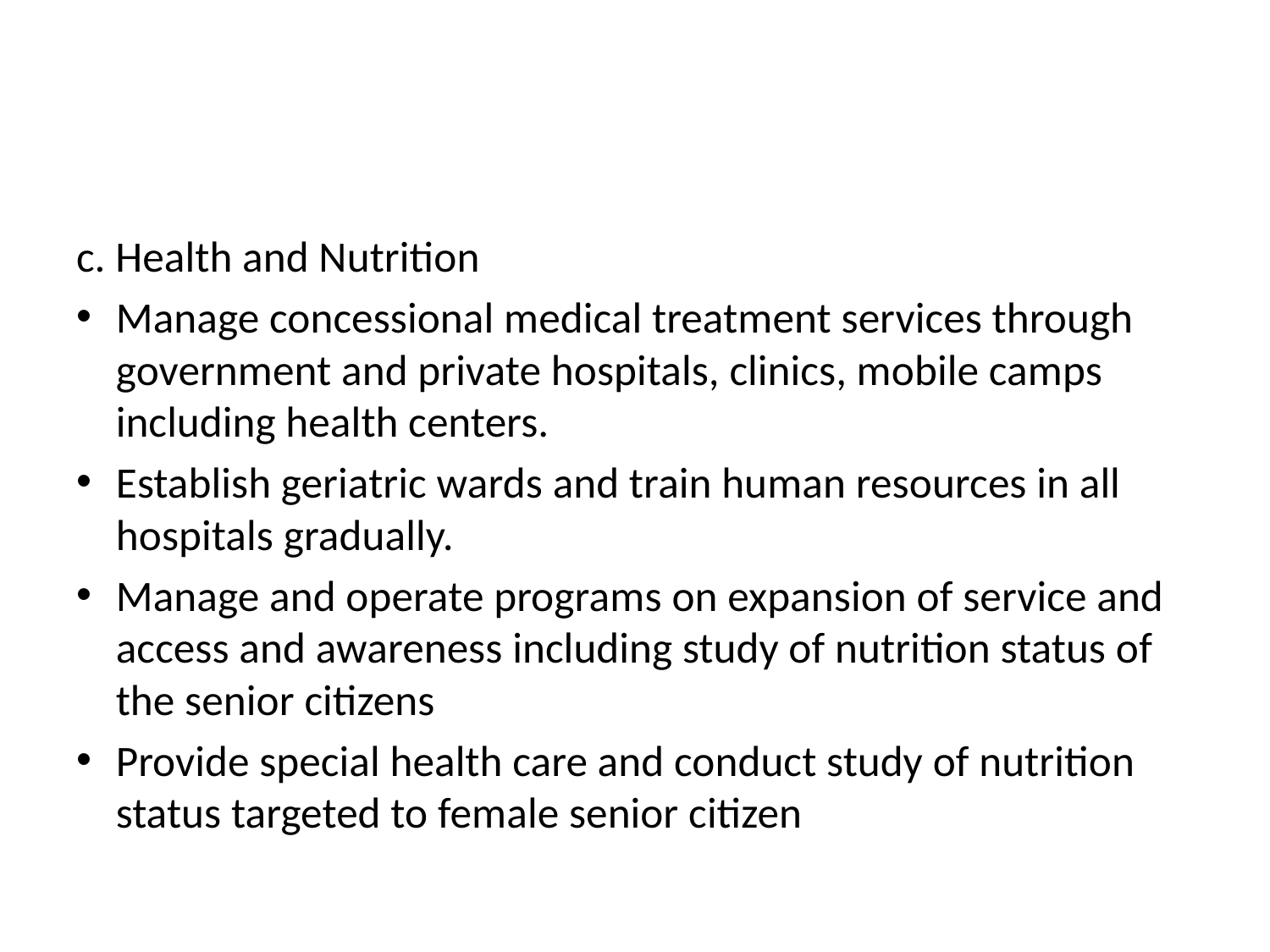

#
c. Health and Nutrition
Manage concessional medical treatment services through government and private hospitals, clinics, mobile camps including health centers.
Establish geriatric wards and train human resources in all hospitals gradually.
Manage and operate programs on expansion of service and access and awareness including study of nutrition status of the senior citizens
Provide special health care and conduct study of nutrition status targeted to female senior citizen